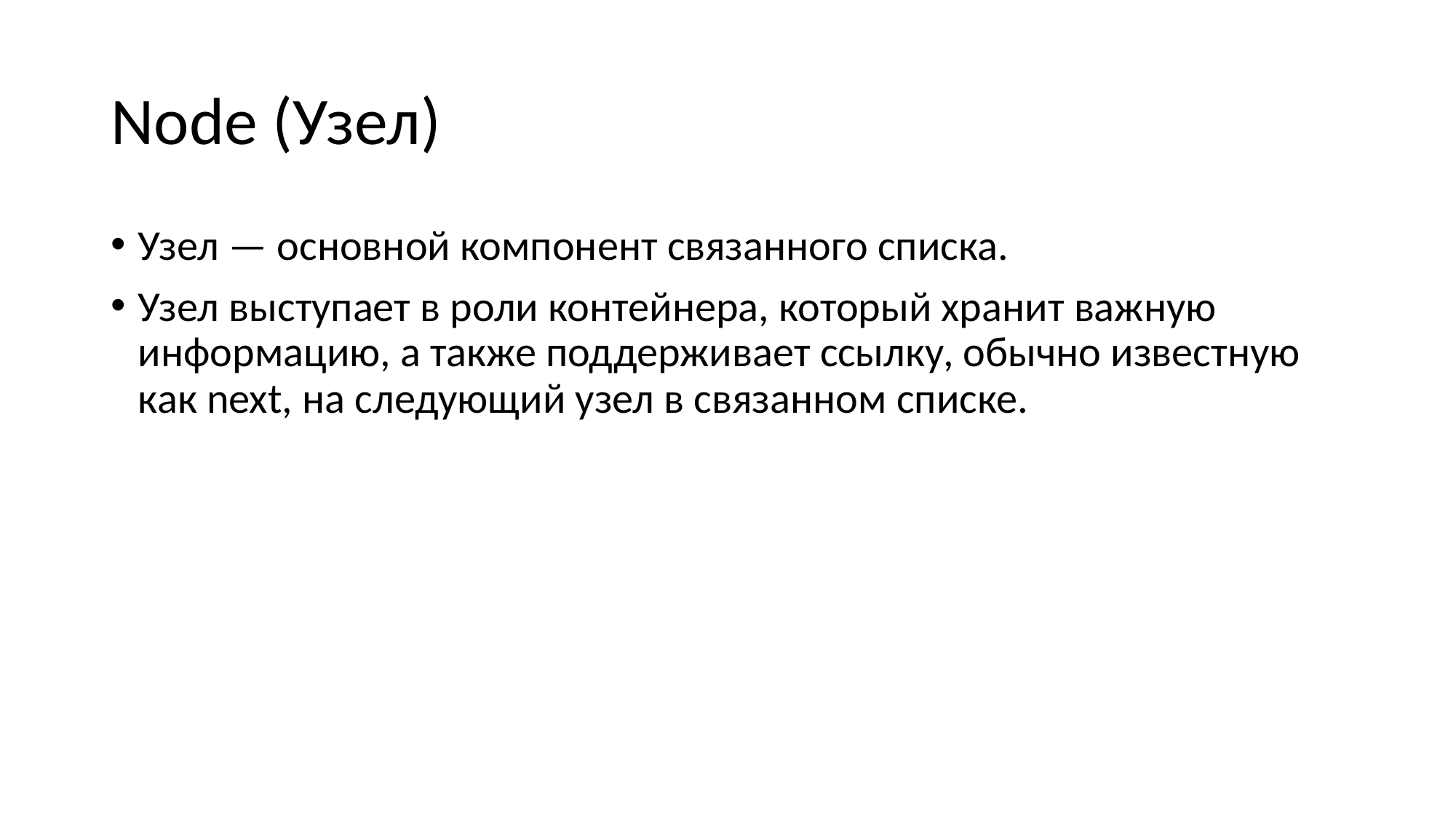

# Node (Узел)
Узел — основной компонент связанного списка.
Узел выступает в роли контейнера, который хранит важную информацию, а также поддерживает ссылку, обычно известную как next, на следующий узел в связанном списке.